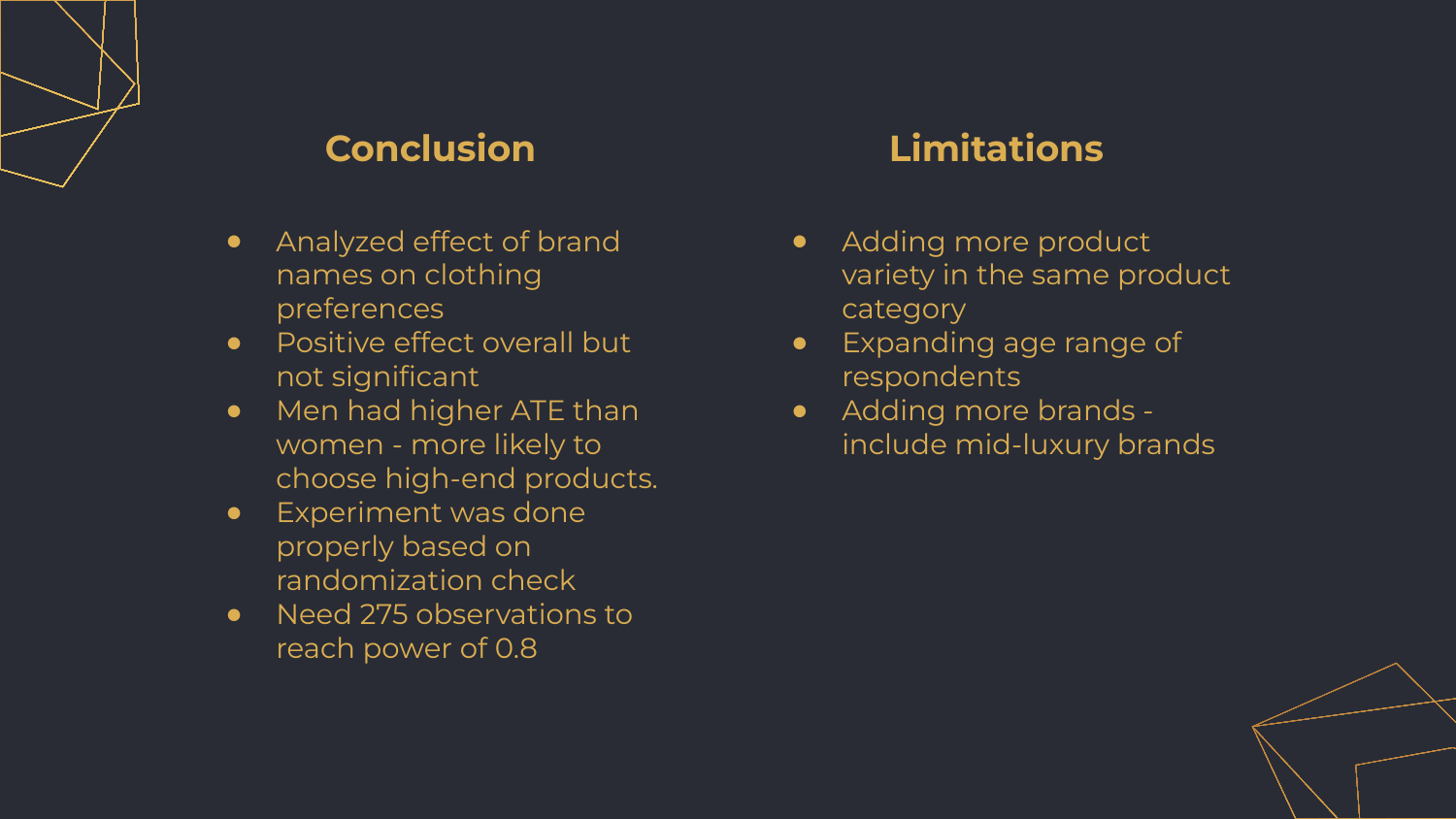

Conclusion

Limitations
Analyzed effect of brand names on clothing preferences
Positive effect overall but not significant
Men had higher ATE than women - more likely to choose high-end products.
Experiment was done properly based on randomization check
Need 275 observations to reach power of 0.8
Adding more product variety in the same product category
Expanding age range of respondents
Adding more brands - include mid-luxury brands